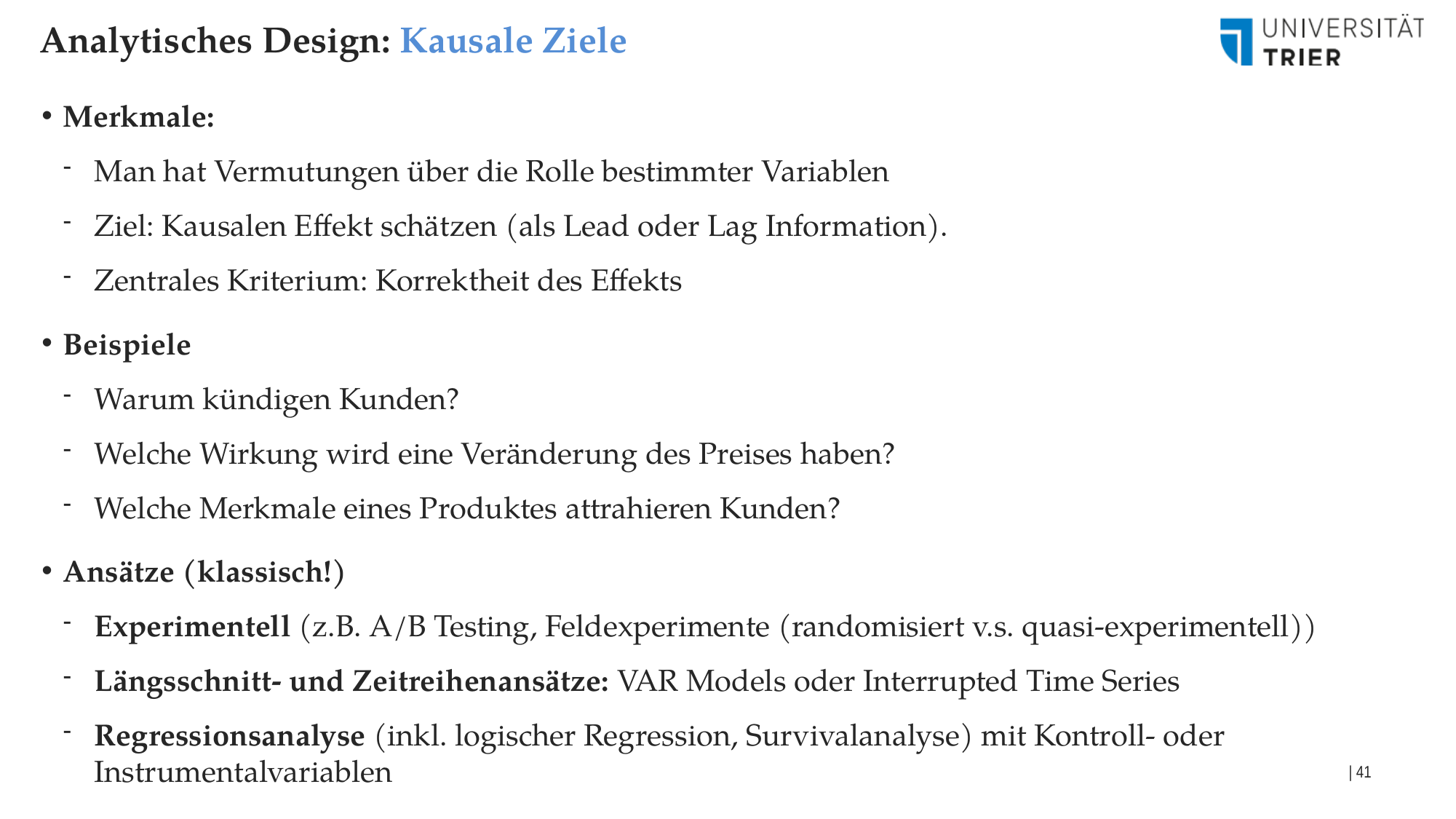

Analytisches Design: Kausale Ziele
Merkmale:
Man hat Vermutungen über die Rolle bestimmter Variablen
Ziel: Kausalen Effekt schätzen (als Lead oder Lag Information).
Zentrales Kriterium: Korrektheit des Effekts
Beispiele
Warum kündigen Kunden?
Welche Wirkung wird eine Veränderung des Preises haben?
Welche Merkmale eines Produktes attrahieren Kunden?
Ansätze (klassisch!)
Experimentell (z.B. A/B Testing, Feldexperimente (randomisiert v.s. quasi-experimentell))
Längsschnitt- und Zeitreihenansätze: VAR Models oder Interrupted Time Series
Regressionsanalyse (inkl. logischer Regression, Survivalanalyse) mit Kontroll- oder Instrumentalvariablen
| 41